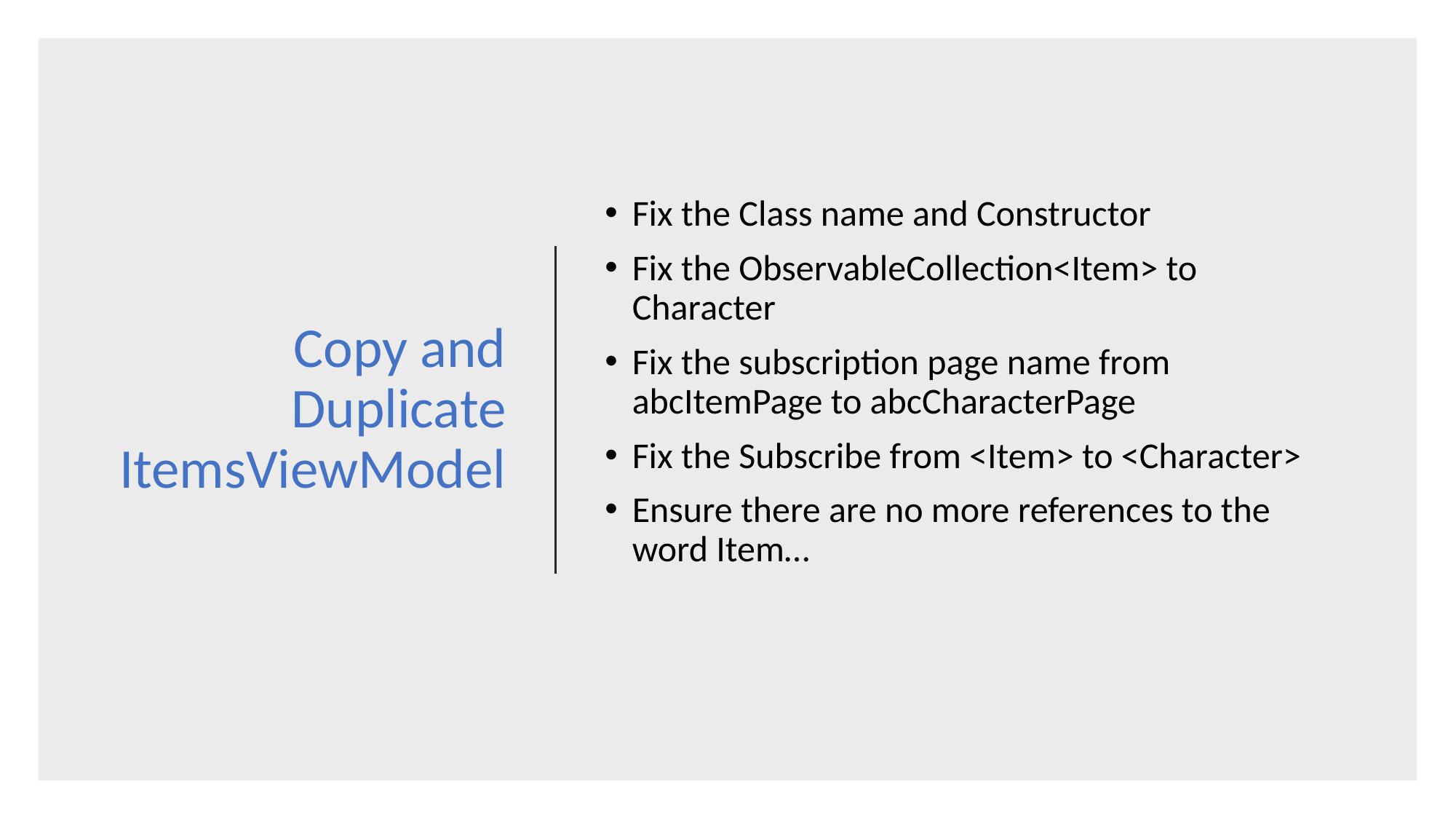

# Copy and Duplicate ItemsViewModel
Fix the Class name and Constructor
Fix the ObservableCollection<Item> to Character
Fix the subscription page name from abcItemPage to abcCharacterPage
Fix the Subscribe from <Item> to <Character>
Ensure there are no more references to the word Item…